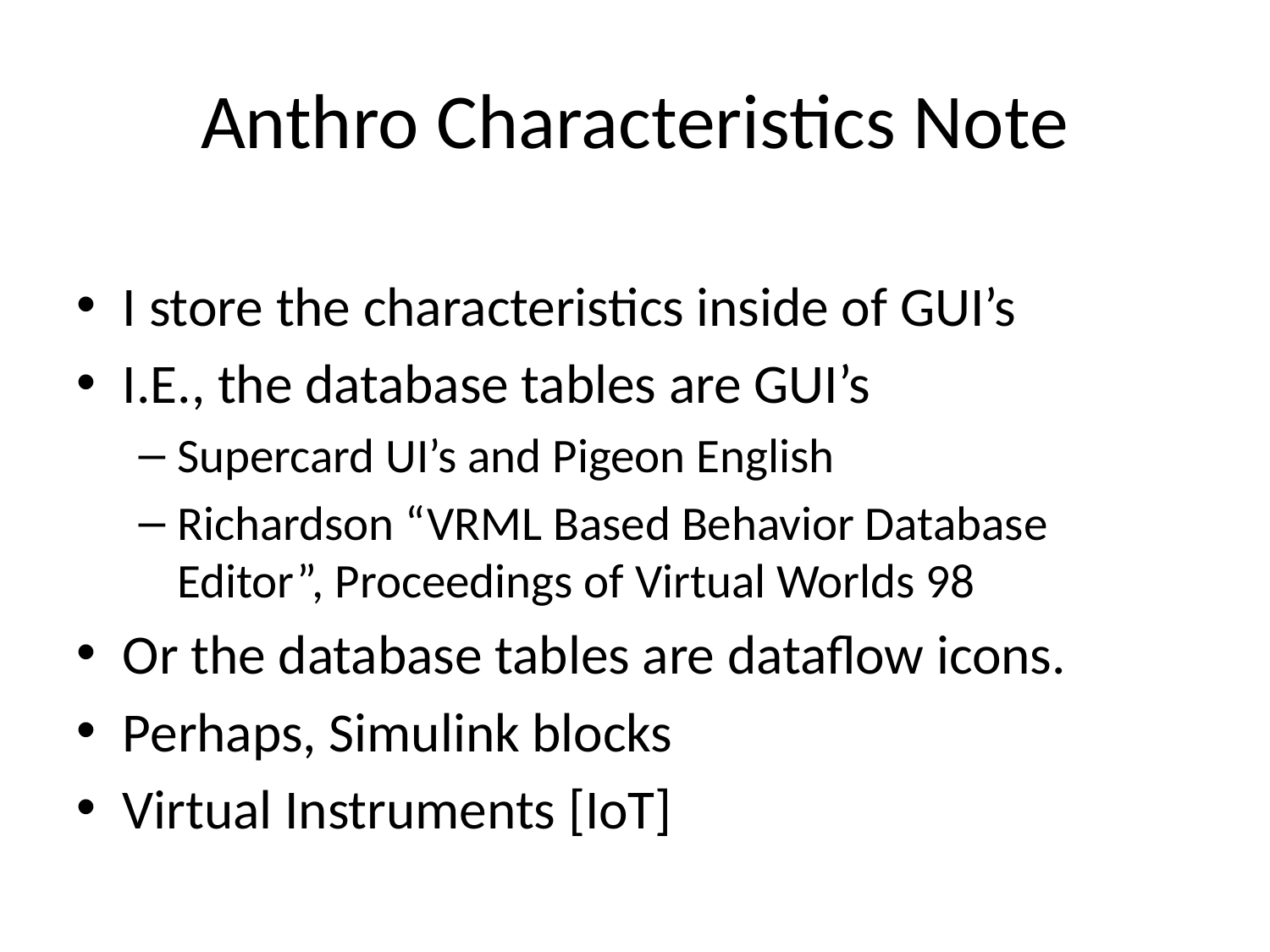

# Anthro Characteristics Note
I store the characteristics inside of GUI’s
I.E., the database tables are GUI’s
Supercard UI’s and Pigeon English
Richardson “VRML Based Behavior Database Editor”, Proceedings of Virtual Worlds 98
Or the database tables are dataflow icons.
Perhaps, Simulink blocks
Virtual Instruments [IoT]